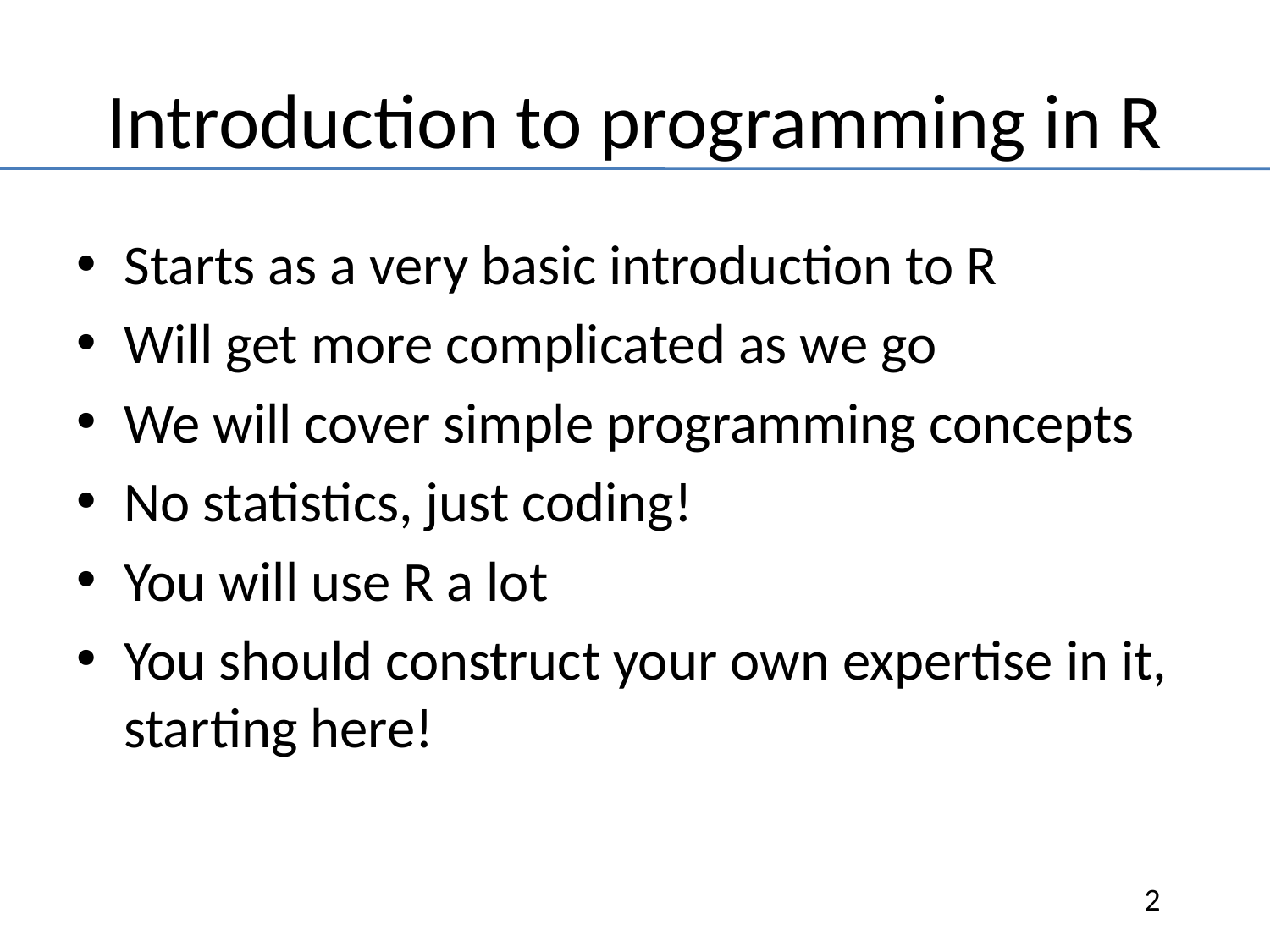

# Introduction to programming in R
Starts as a very basic introduction to R
Will get more complicated as we go
We will cover simple programming concepts
No statistics, just coding!
You will use R a lot
You should construct your own expertise in it, starting here!
2